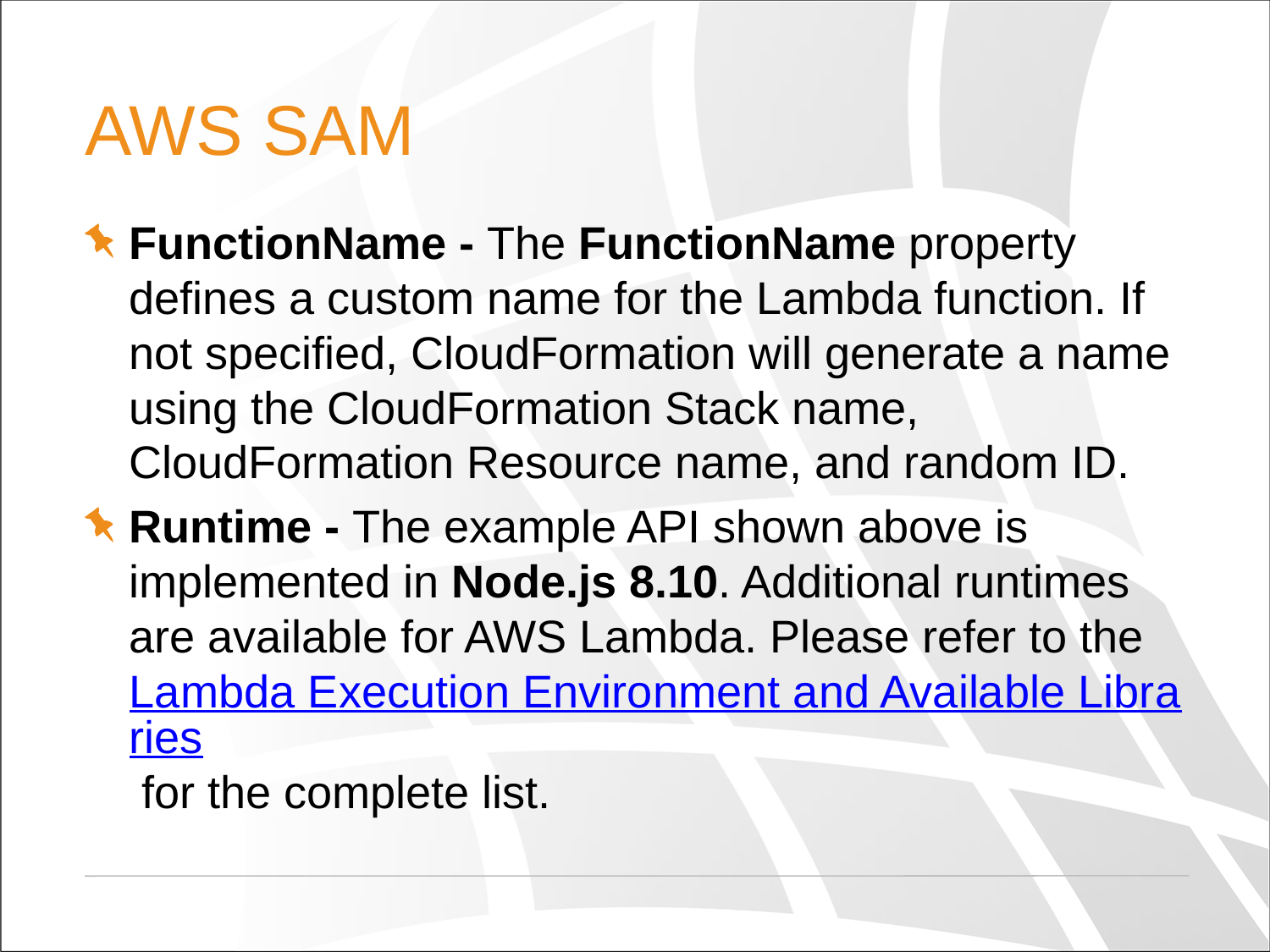

# AWS SAM
FunctionName - The FunctionName property defines a custom name for the Lambda function. If not specified, CloudFormation will generate a name using the CloudFormation Stack name, CloudFormation Resource name, and random ID.
Runtime - The example API shown above is implemented in Node.js 8.10. Additional runtimes are available for AWS Lambda. Please refer to the Lambda Execution Environment and Available Libraries for the complete list.